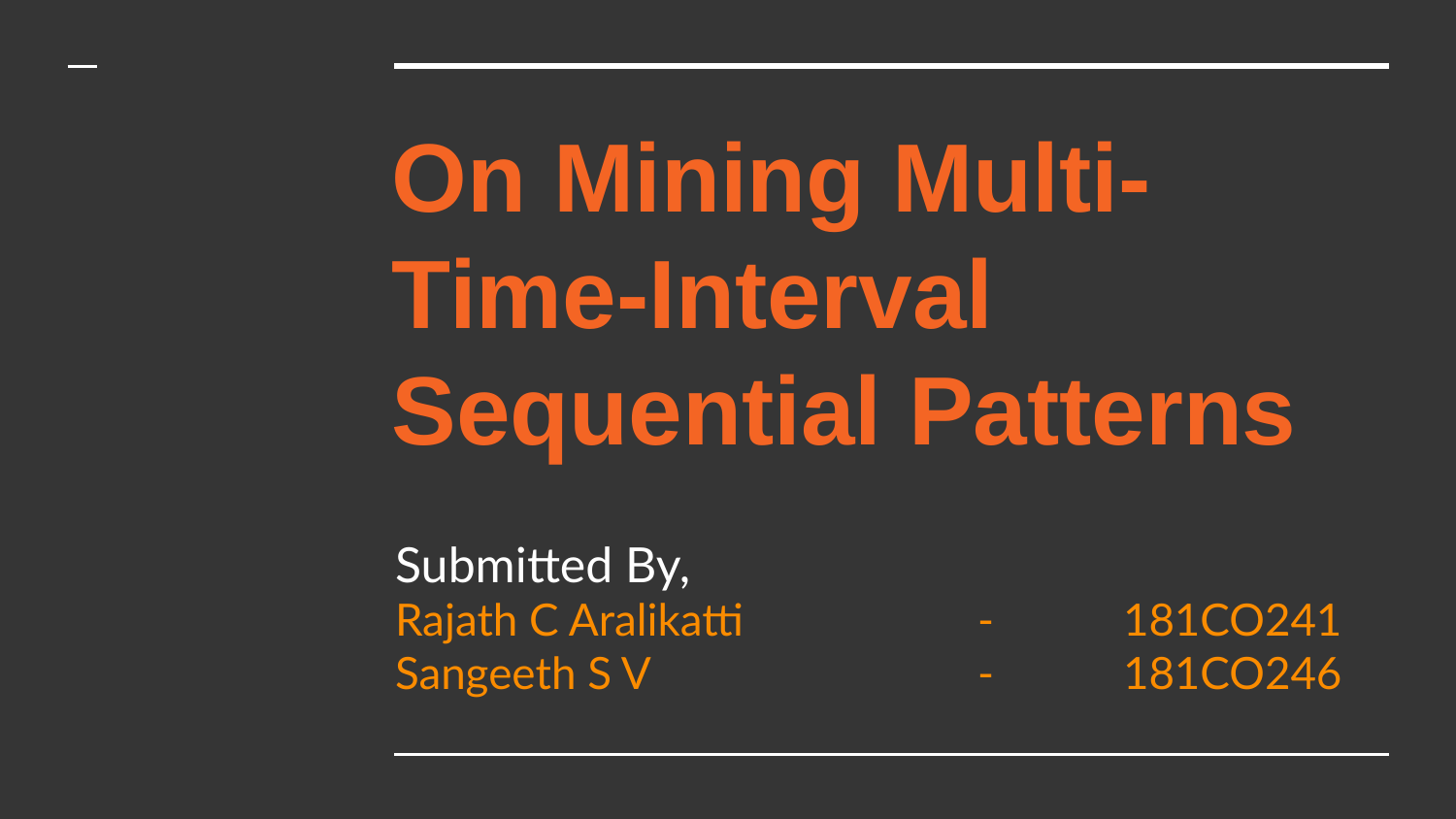

# On Mining Multi-Time-Interval Sequential Patterns
Submitted By,
Rajath C Aralikatti		-	181CO241
Sangeeth S V			-	181CO246